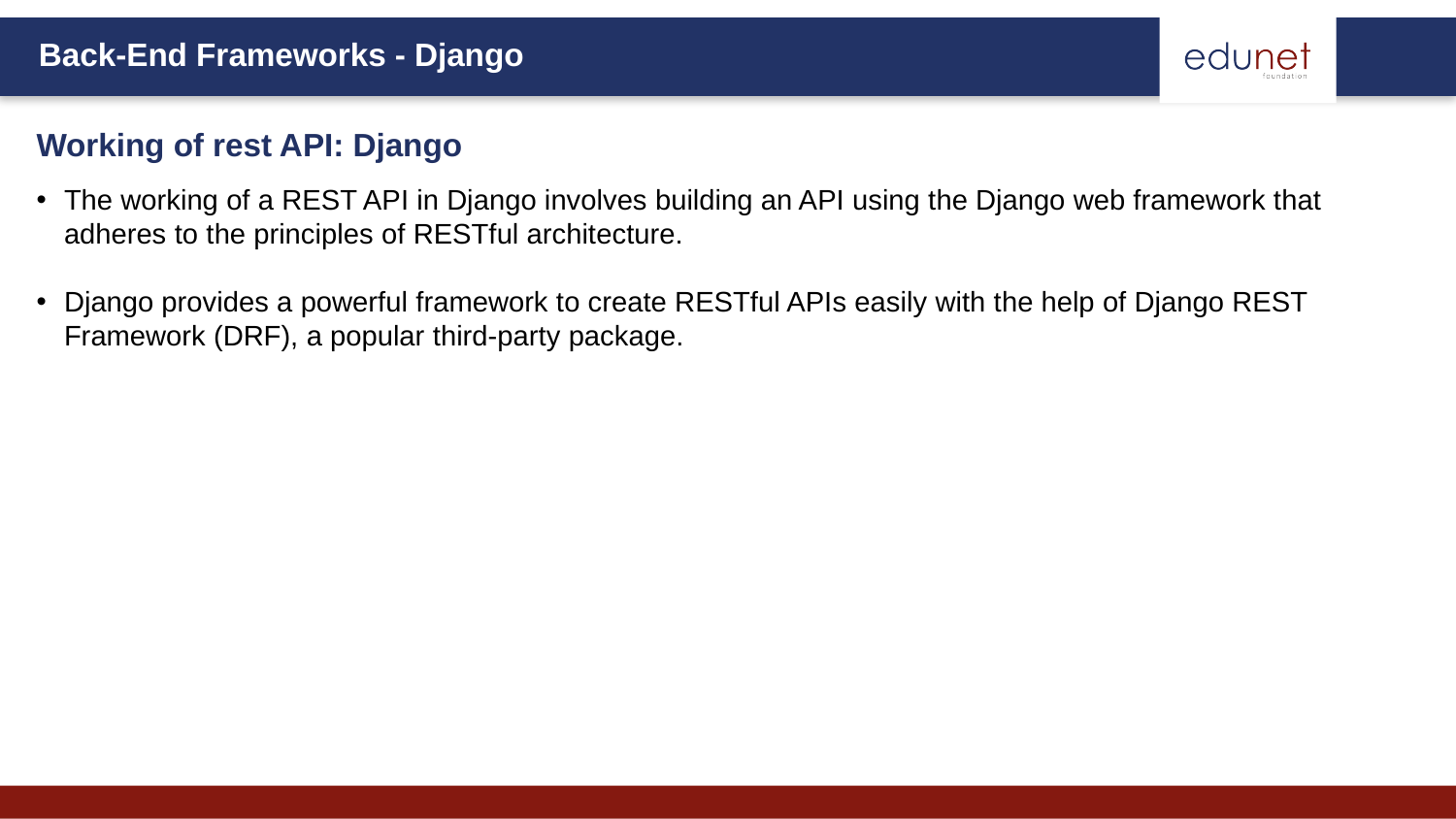

Working of rest API: Django
# The working of a REST API in Django involves building an API using the Django web framework that adheres to the principles of RESTful architecture.

Django provides a powerful framework to create RESTful APIs easily with the help of Django REST Framework (DRF), a popular third-party package.